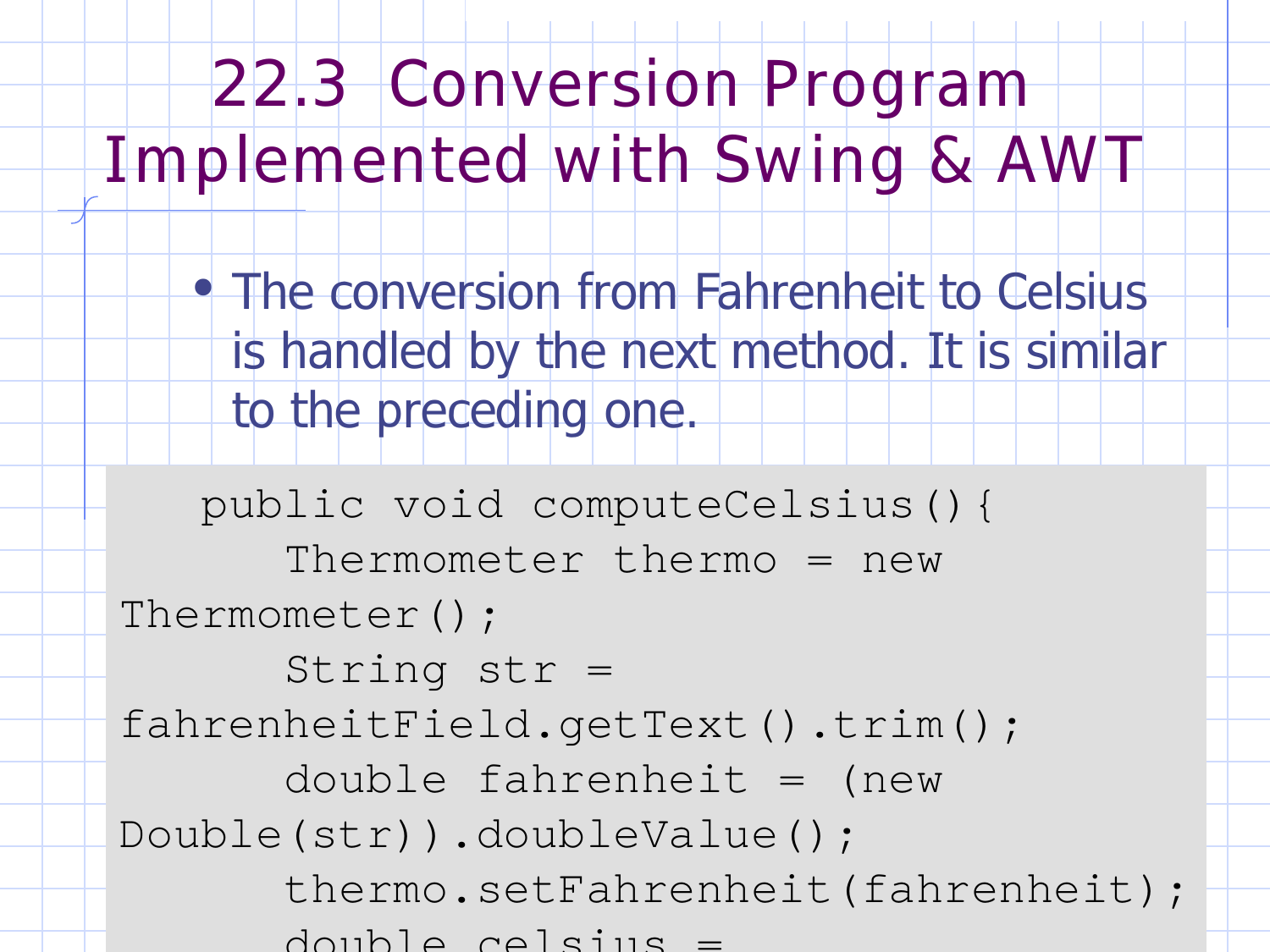

# 22.3  Conversion Program Implemented with Swing & AWT
The conversion from Fahrenheit to Celsius is handled by the next method. It is similar to the preceding one.
   public void computeCelsius(){
      Thermometer thermo = new Thermometer();
      String str = fahrenheitField.getText().trim();
      double fahrenheit = (new Double(str)).doubleValue();
      thermo.setFahrenheit(fahrenheit);
      double celsius = thermo.getCelsius();
      celsiusField.setText ("" + celsius);
   }